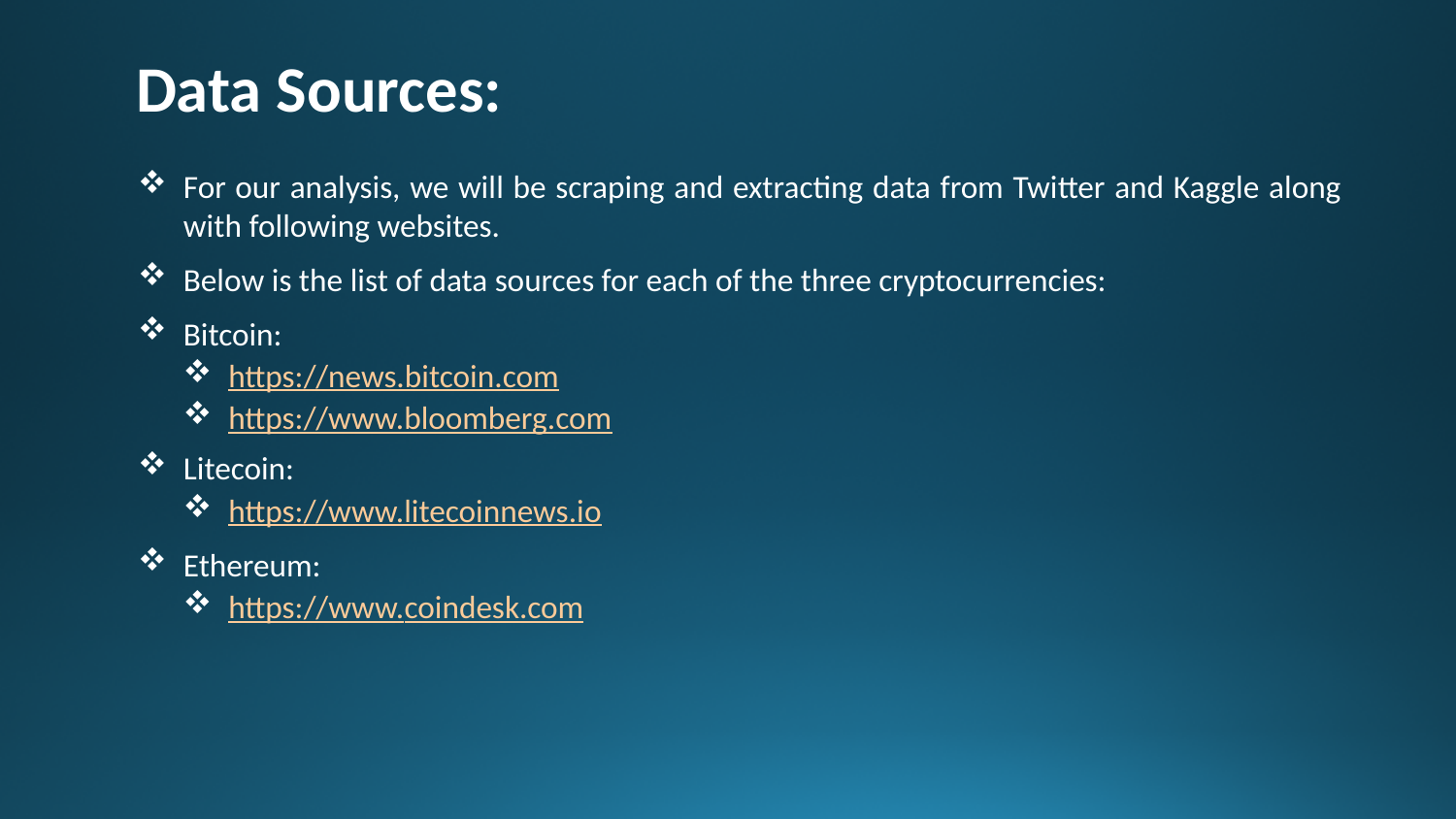

# Data Sources:
For our analysis, we will be scraping and extracting data from Twitter and Kaggle along with following websites.
Below is the list of data sources for each of the three cryptocurrencies:
Bitcoin:
https://news.bitcoin.com
https://www.bloomberg.com
Litecoin:
https://www.litecoinnews.io
Ethereum:
https://www.coindesk.com